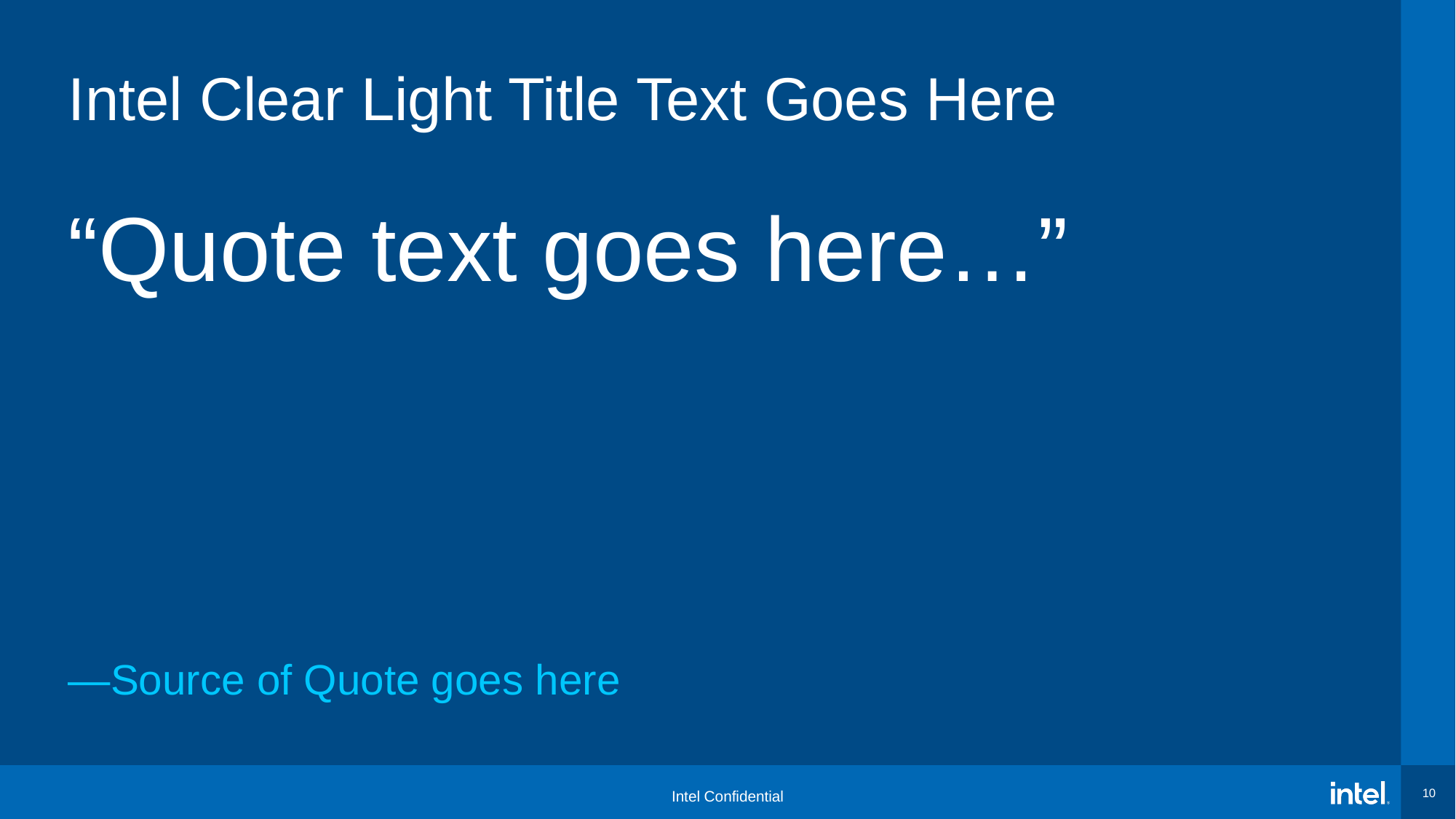

# Intel Clear Light Title Text Goes Here
“Quote text goes here…”
—Source of Quote goes here